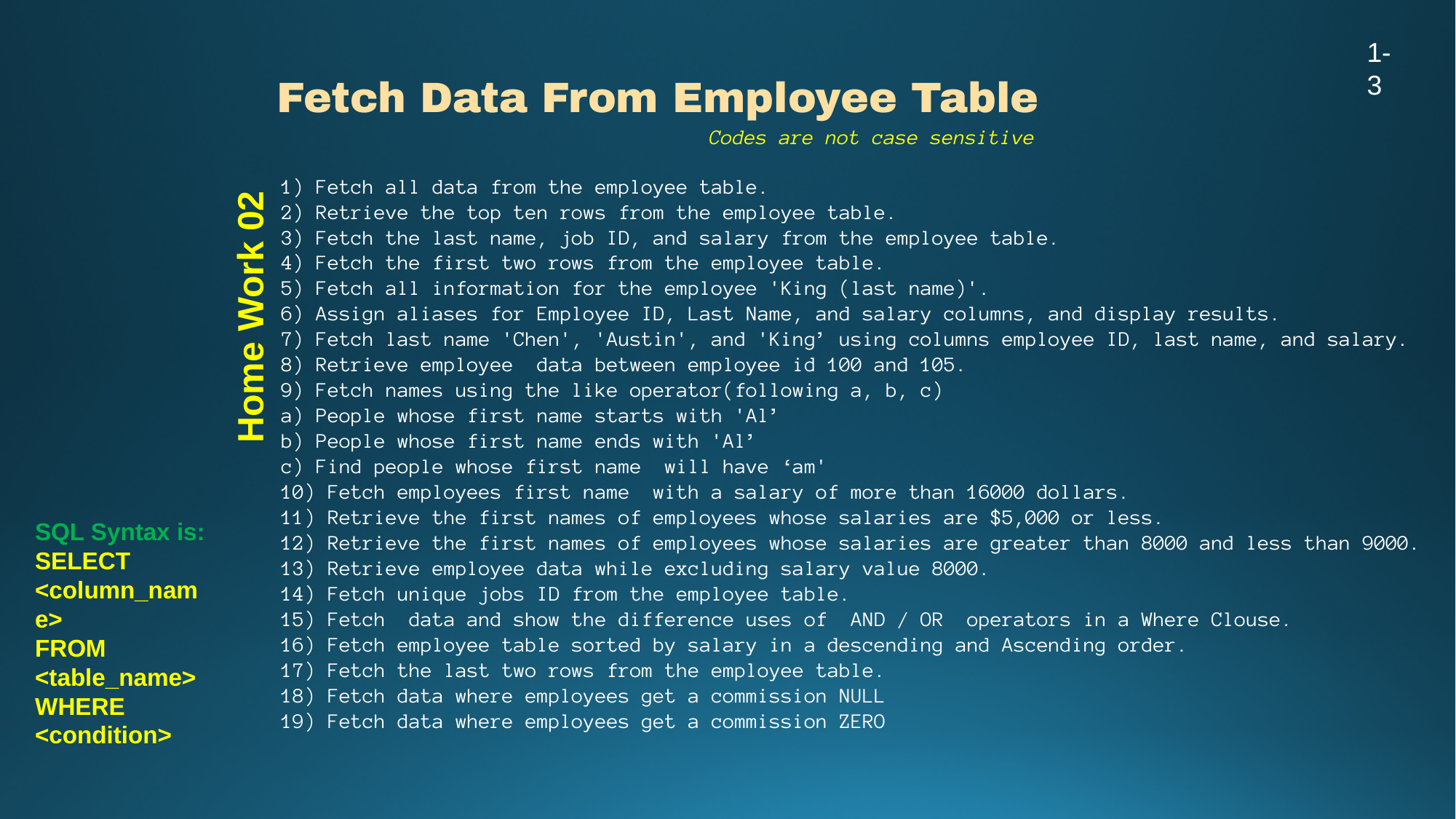

1-3
Fetch Data From Employee Table

Codes are not case sensitive

1) Fetch all data from the employee table.
2) Retrieve the top ten rows from the employee table.
3) Fetch the last name, job ID, and salary from the employee table.
4) Fetch the first two rows from the employee table.
5) Fetch all information for the employee 'King (last name)'.
6) Assign aliases for Employee ID, Last Name, and salary columns, and display results.
7) Fetch last name 'Chen', 'Austin', and 'King’ using columns employee ID, last name, and salary.
8) Retrieve employee  data between employee id 100 and 105.
9) Fetch names using the like operator(following a, b, c)
a) People whose first name starts with 'Al’
b) People whose first name ends with 'Al’
c) Find people whose first name  will have ‘am'
10) Fetch employees first name  with a salary of more than 16000 dollars.
11) Retrieve the first names of employees whose salaries are $5,000 or less.
12) Retrieve the first names of employees whose salaries are greater than 8000 and less than 9000.
13) Retrieve employee data while excluding salary value 8000.
14) Fetch unique jobs ID from the employee table.
15) Fetch  data and show the difference uses of  AND / OR  operators in a Where Clouse.
16) Fetch employee table sorted by salary in a descending and Ascending order.
17) Fetch the last two rows from the employee table.
18) Fetch data where employees get a commission NULL
19) Fetch data where employees get a commission ZERO

Home Work 02
SQL Syntax is:
SELECT <column_name>
FROM  <table_name>
WHERE <condition>